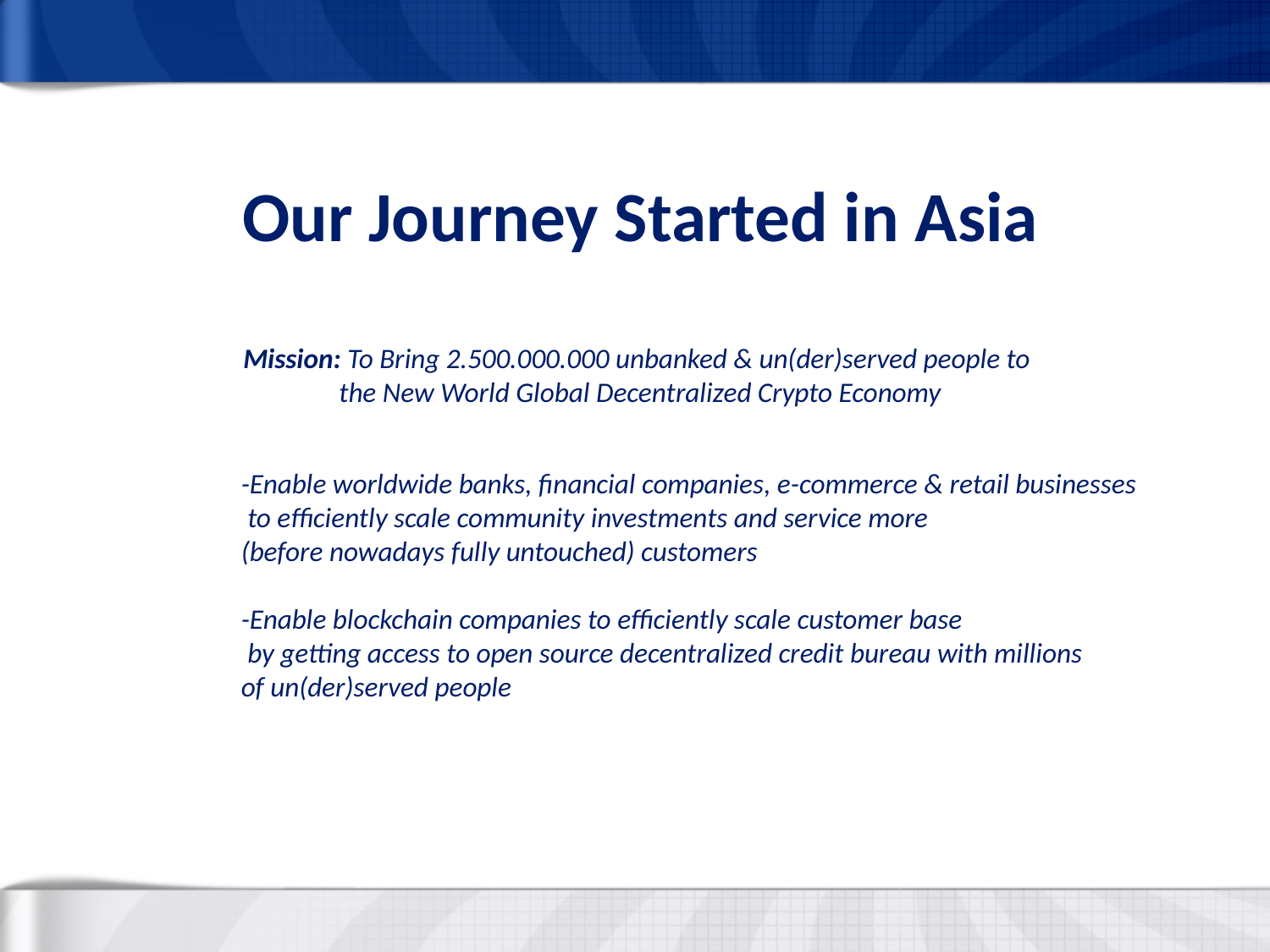

# Our Journey Started in Asia Mission: To Bring 2.500.000.000 unbanked & un(der)served people to the New World Global Decentralized Crypto Economy
-Enable worldwide banks, financial companies, e-commerce & retail businesses
 to efficiently scale community investments and service more
(before nowadays fully untouched) customers
-Enable blockchain companies to efficiently scale customer base
 by getting access to open source decentralized credit bureau with millions
of un(der)served people